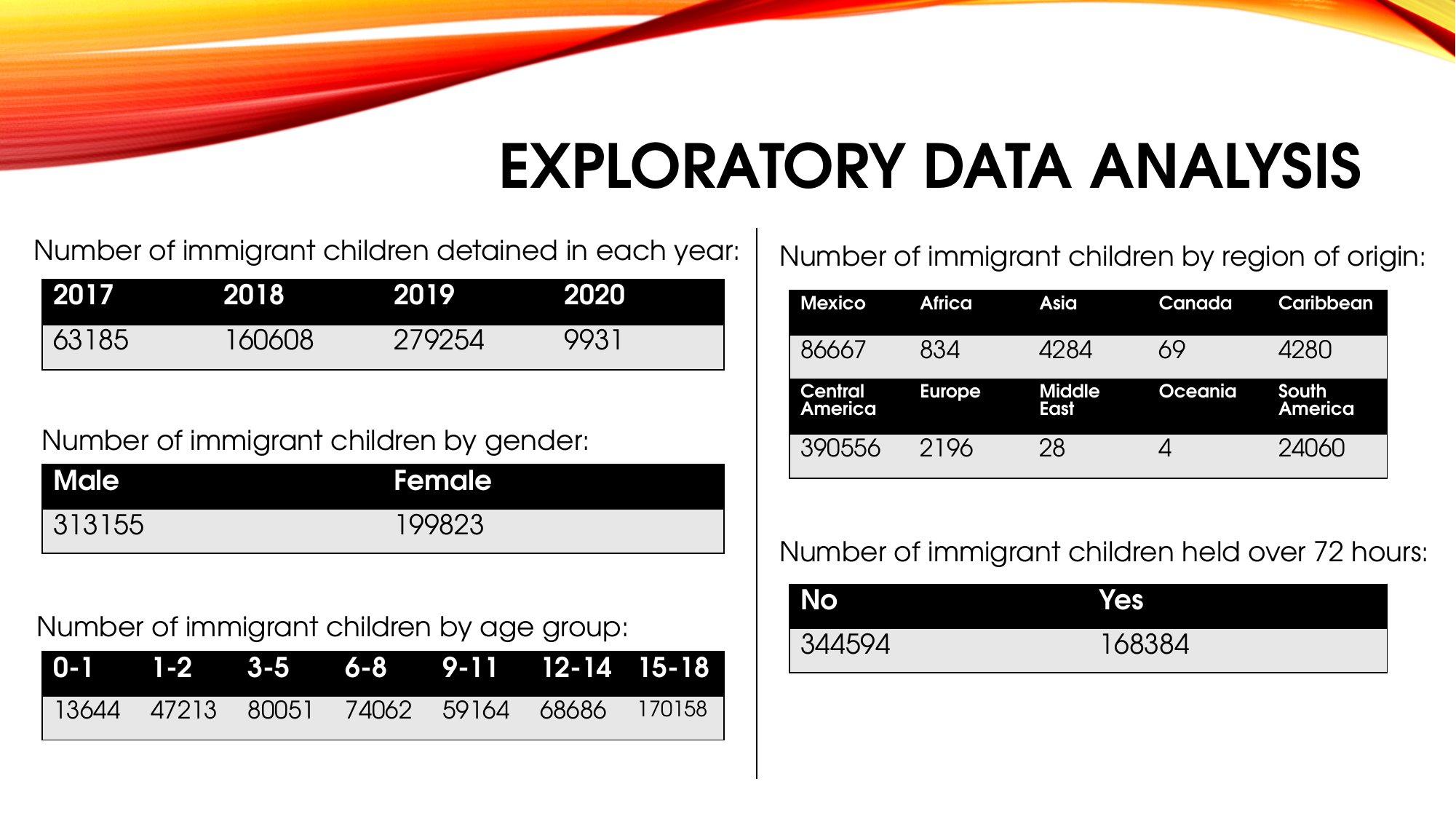

# Exploratory data analysis
Number of immigrant children detained in each year:
Number of immigrant children by region of origin:
| 2017 | 2018 | 2019 | 2020 |
| --- | --- | --- | --- |
| 63185 | 160608 | 279254 | 9931 |
| Mexico | Africa | Asia | Canada | Caribbean |
| --- | --- | --- | --- | --- |
| 86667 | 834 | 4284 | 69 | 4280 |
| Central America | Europe | Middle East | Oceania | South America |
| 390556 | 2196 | 28 | 4 | 24060 |
Number of immigrant children by gender:
| Male | Female |
| --- | --- |
| 313155 | 199823 |
Number of immigrant children held over 72 hours:
| No | Yes |
| --- | --- |
| 344594 | 168384 |
Number of immigrant children by age group:
| 0-1 | 1-2 | 3-5 | 6-8 | 9-11 | 12-14 | 15-18 |
| --- | --- | --- | --- | --- | --- | --- |
| 13644 | 47213 | 80051 | 74062 | 59164 | 68686 | 170158 |